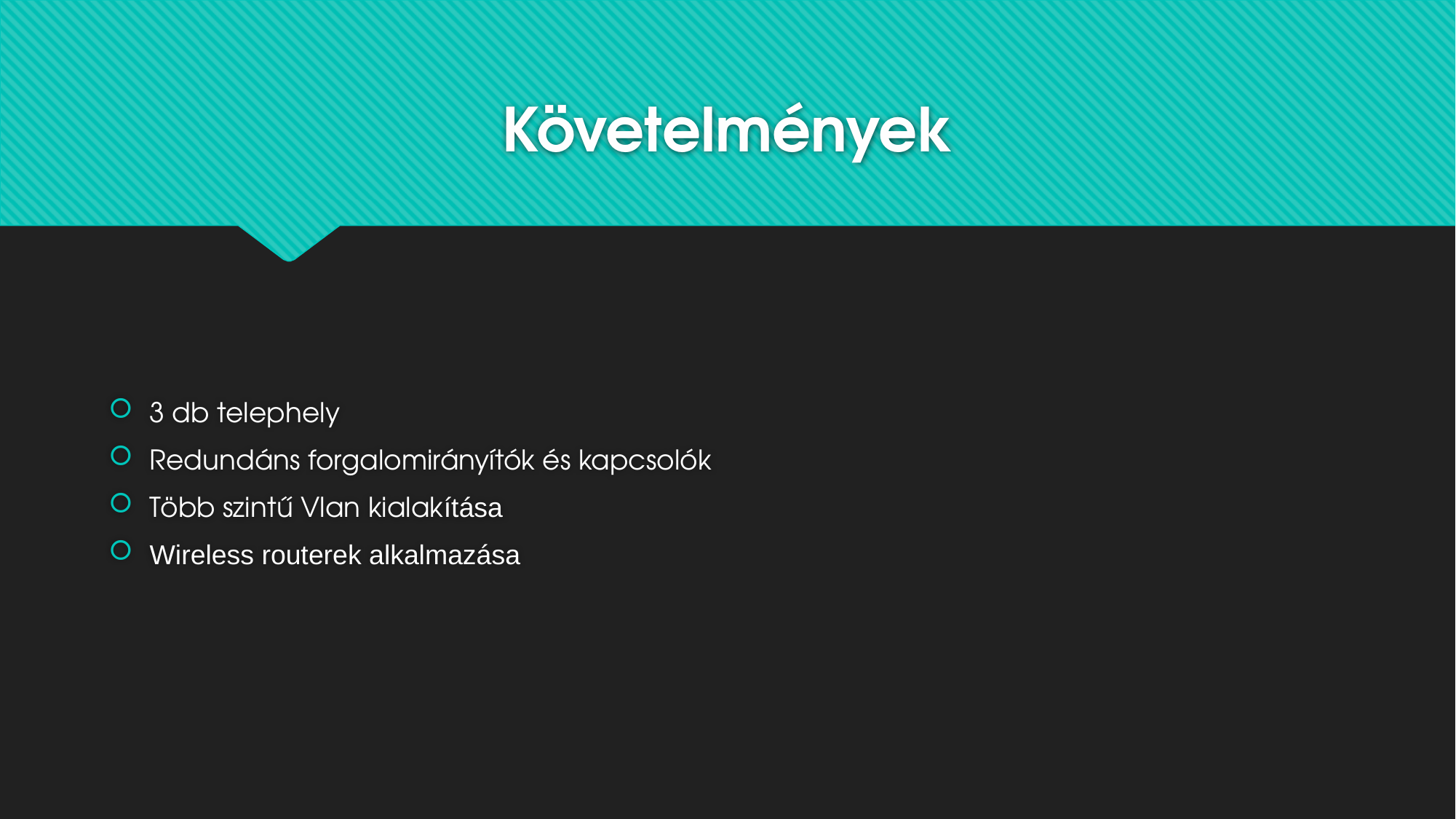

# Követelmények
3 db telephely
Redundáns forgalomirányítók és kapcsolók
Több szintű Vlan kialakítása
Wireless routerek alkalmazása